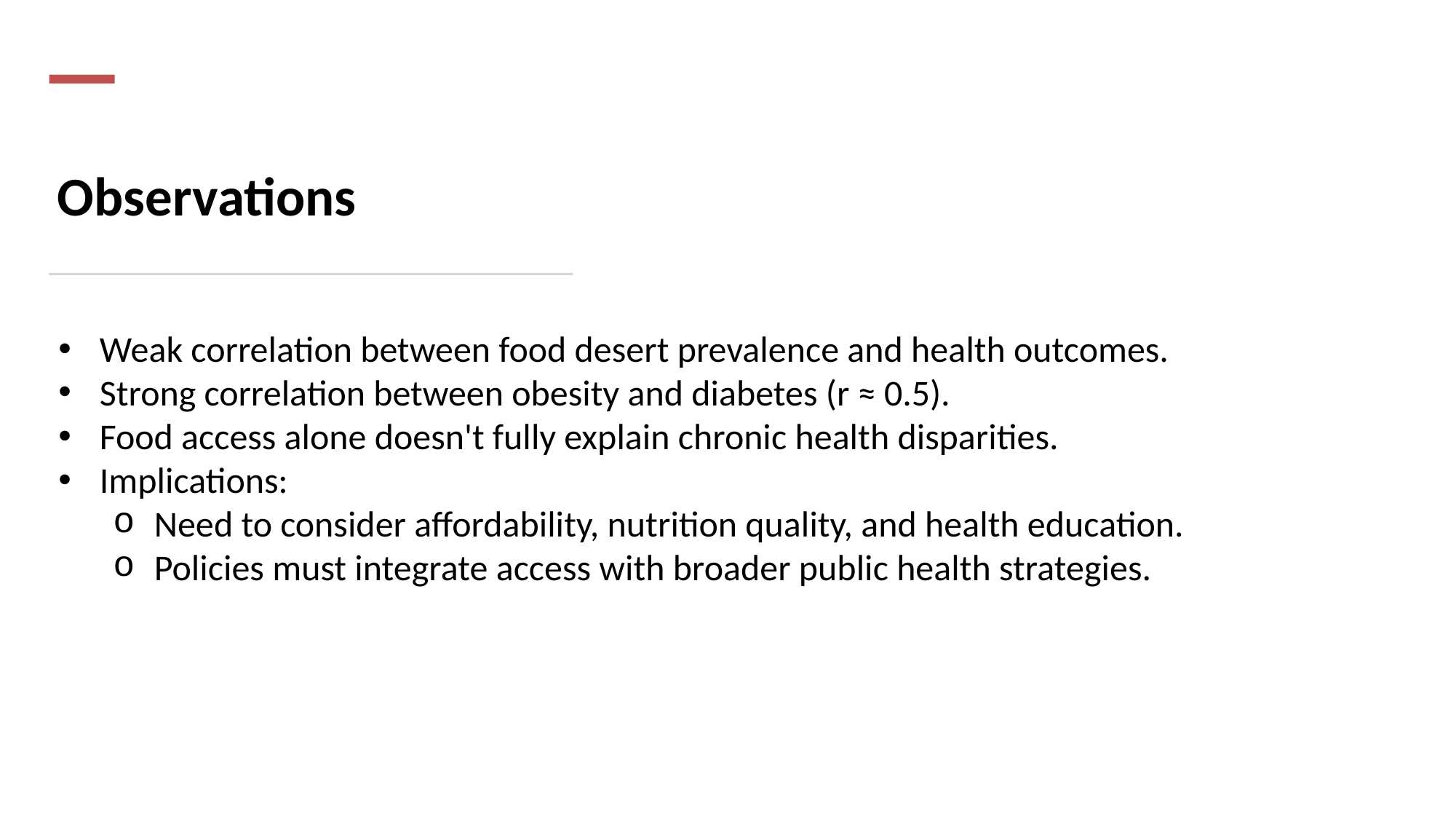

# Observations

Weak correlation between food desert prevalence and health outcomes.
Strong correlation between obesity and diabetes (r ≈ 0.5).
Food access alone doesn't fully explain chronic health disparities.
Implications:
Need to consider affordability, nutrition quality, and health education.
Policies must integrate access with broader public health strategies.